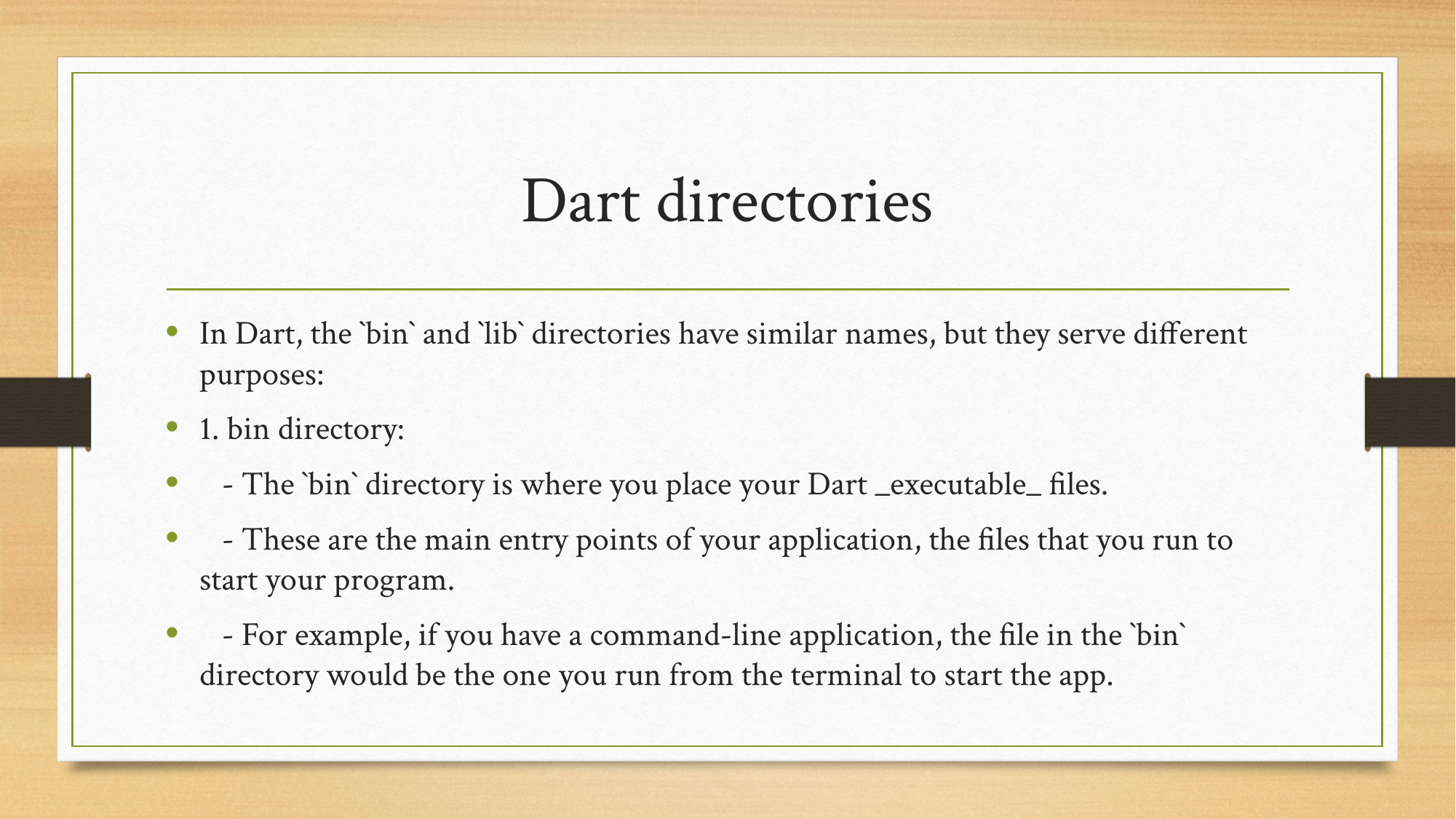

# Dart directories
In Dart, the `bin` and `lib` directories have similar names, but they serve different purposes:
1. bin directory:
   - The `bin` directory is where you place your Dart _executable_ files.
   - These are the main entry points of your application, the files that you run to start your program.
   - For example, if you have a command-line application, the file in the `bin` directory would be the one you run from the terminal to start the app.